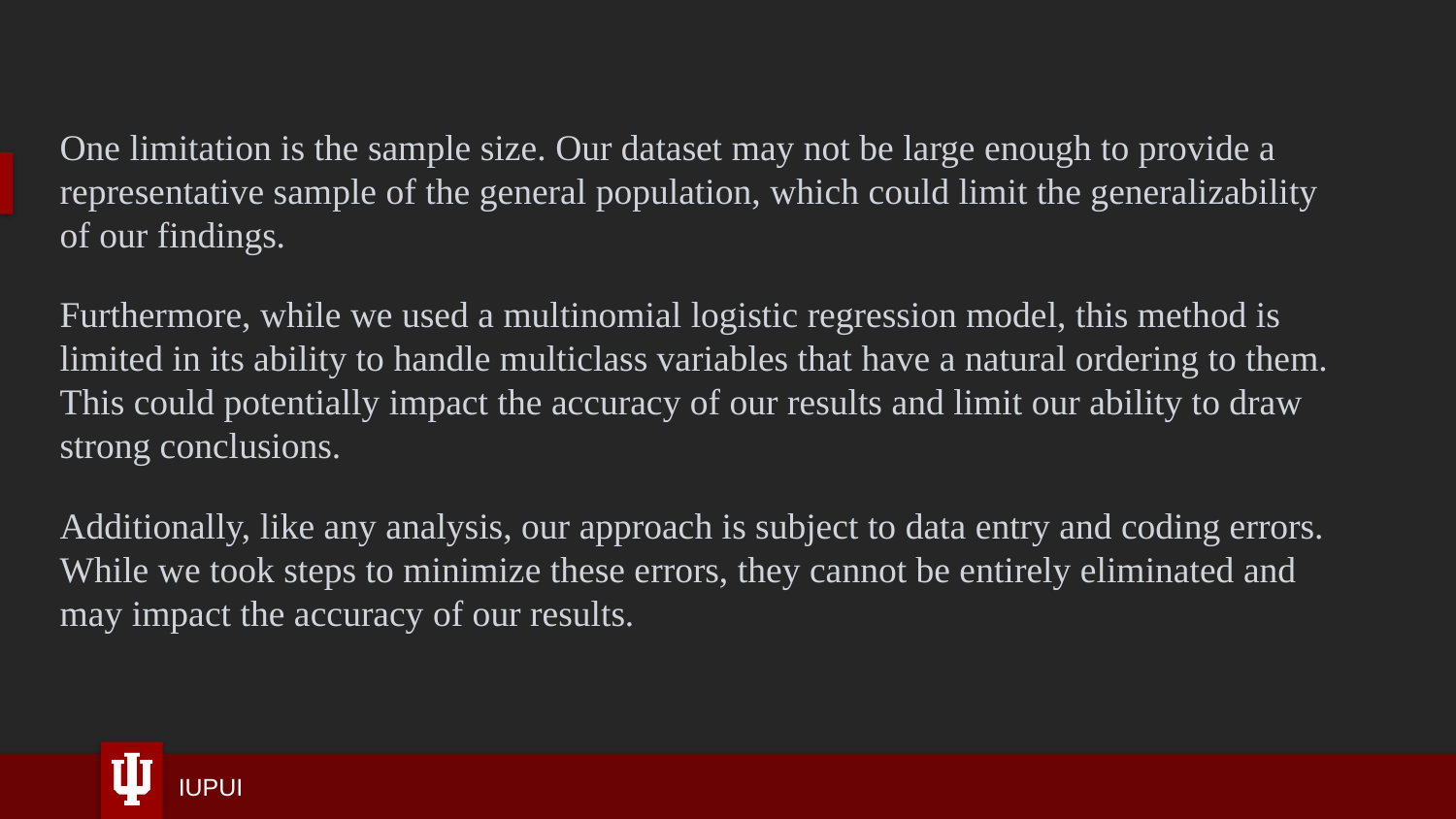

One limitation is the sample size. Our dataset may not be large enough to provide a representative sample of the general population, which could limit the generalizability of our findings.
Furthermore, while we used a multinomial logistic regression model, this method is limited in its ability to handle multiclass variables that have a natural ordering to them. This could potentially impact the accuracy of our results and limit our ability to draw strong conclusions.
Additionally, like any analysis, our approach is subject to data entry and coding errors. While we took steps to minimize these errors, they cannot be entirely eliminated and may impact the accuracy of our results.